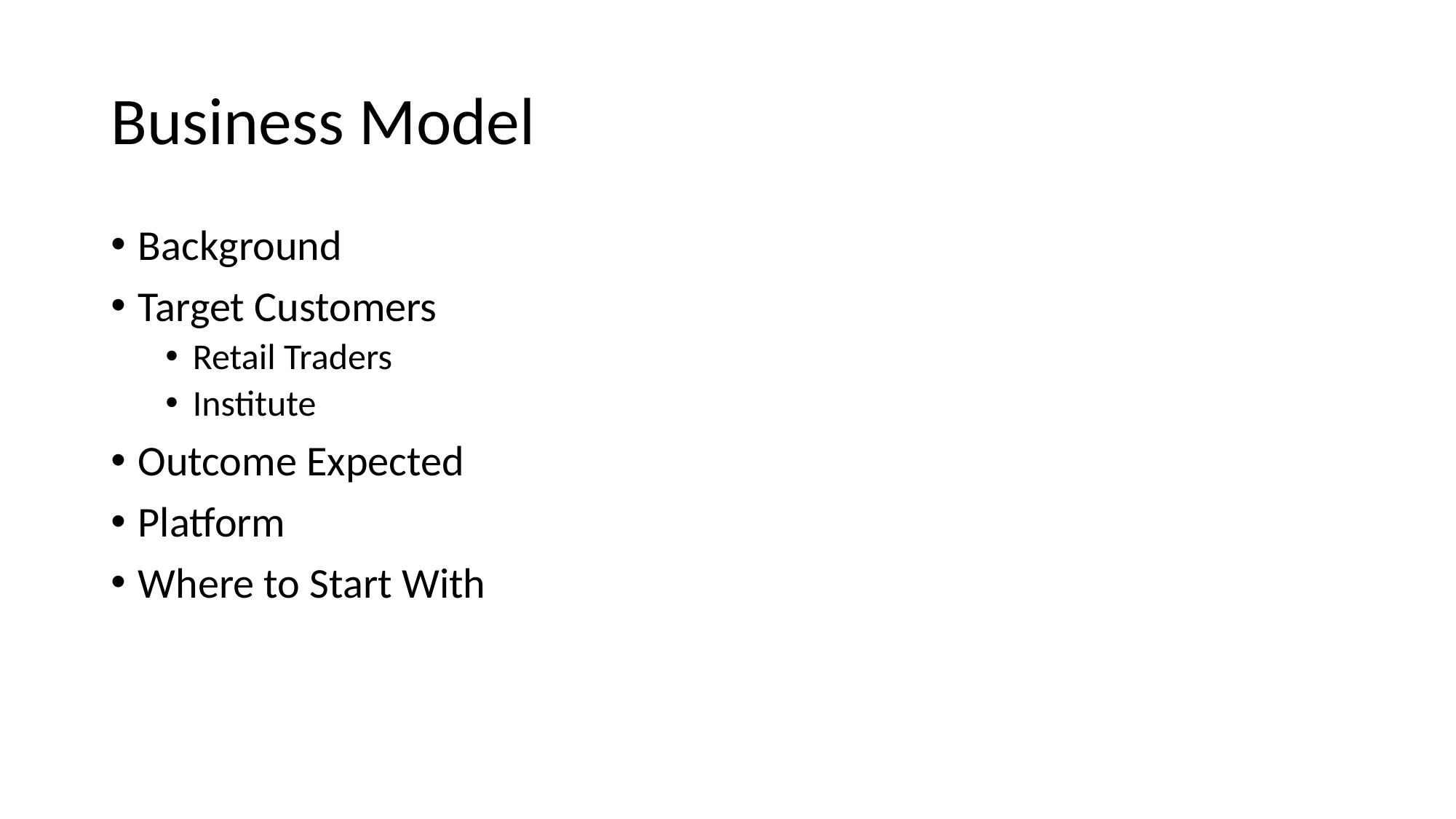

# Business Model
Background
Target Customers
Retail Traders
Institute
Outcome Expected
Platform
Where to Start With